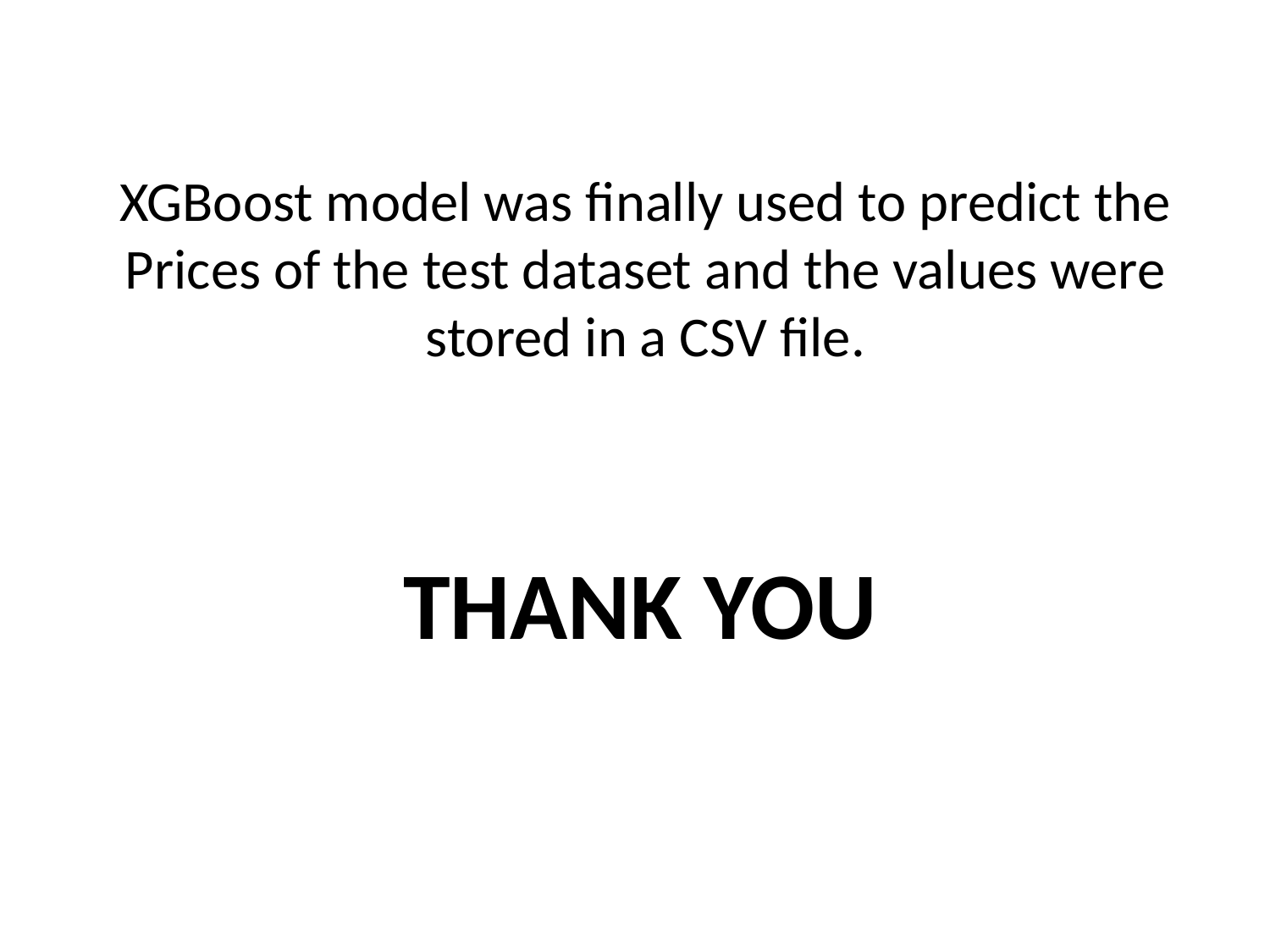

XGBoost model was finally used to predict the Prices of the test dataset and the values were stored in a CSV file.
THANK YOU